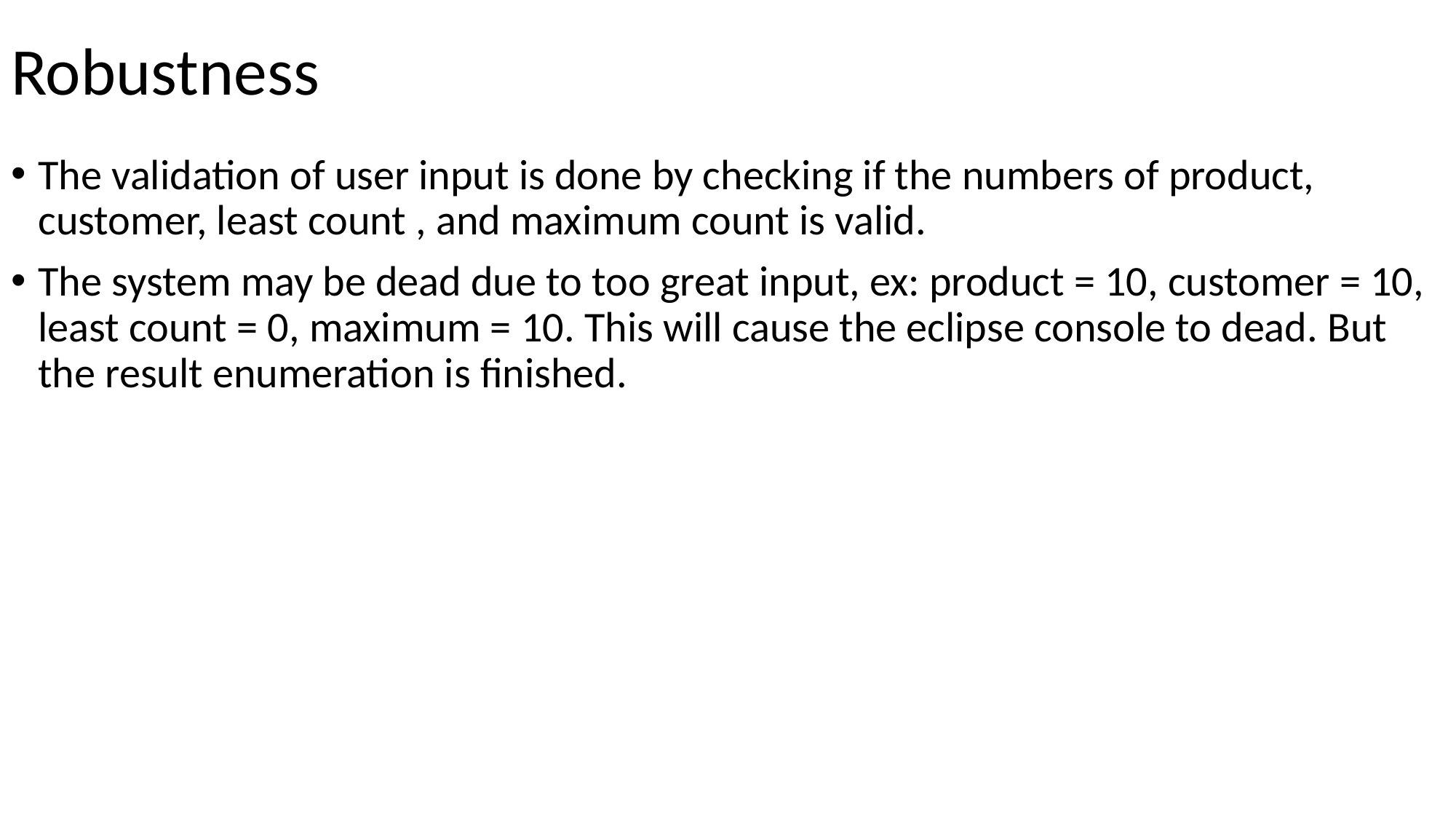

# Robustness
The validation of user input is done by checking if the numbers of product, customer, least count , and maximum count is valid.
The system may be dead due to too great input, ex: product = 10, customer = 10, least count = 0, maximum = 10. This will cause the eclipse console to dead. But the result enumeration is finished.